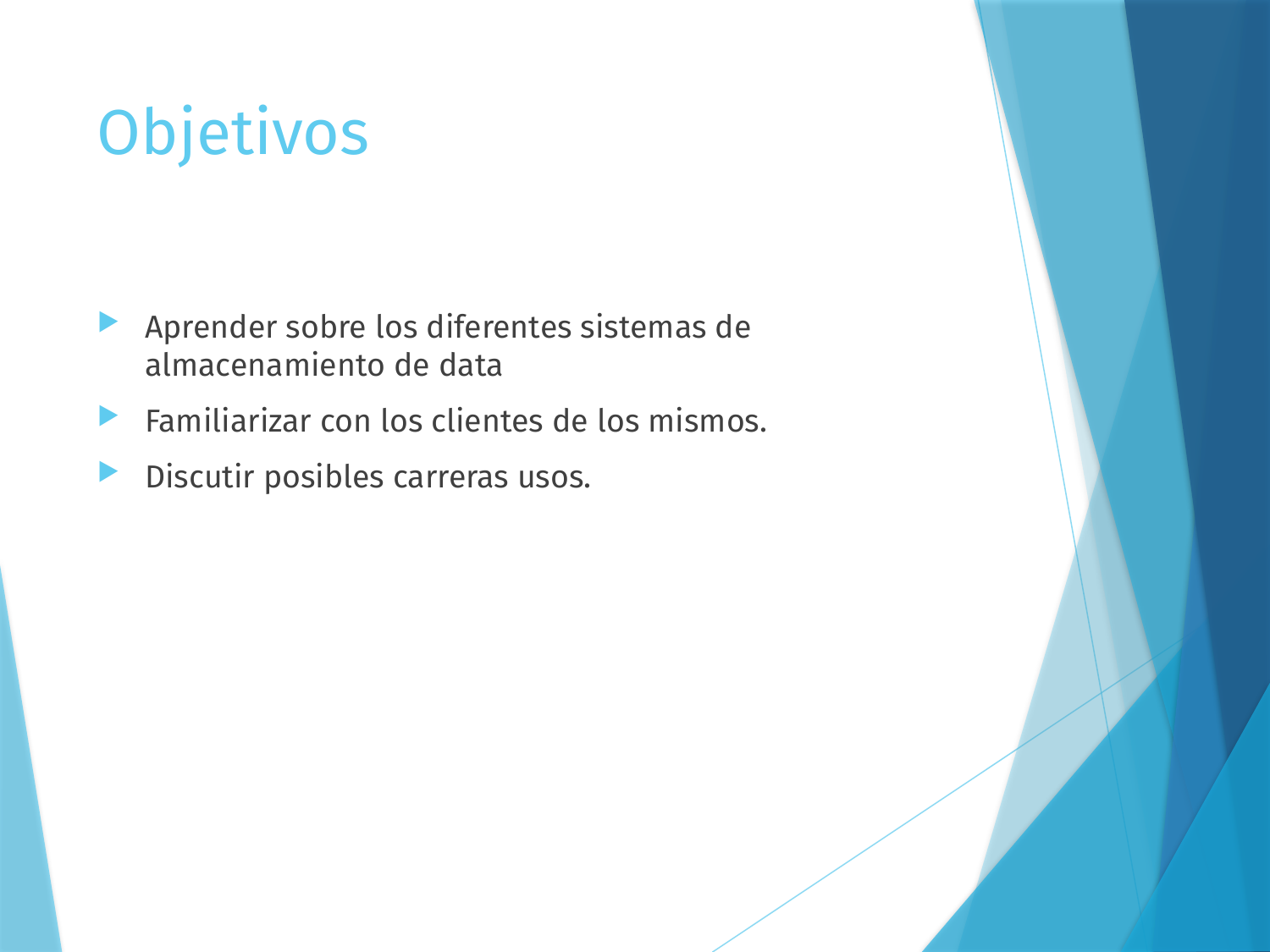

# Objetivos
Aprender sobre los diferentes sistemas de almacenamiento de data
Familiarizar con los clientes de los mismos.
Discutir posibles carreras usos.